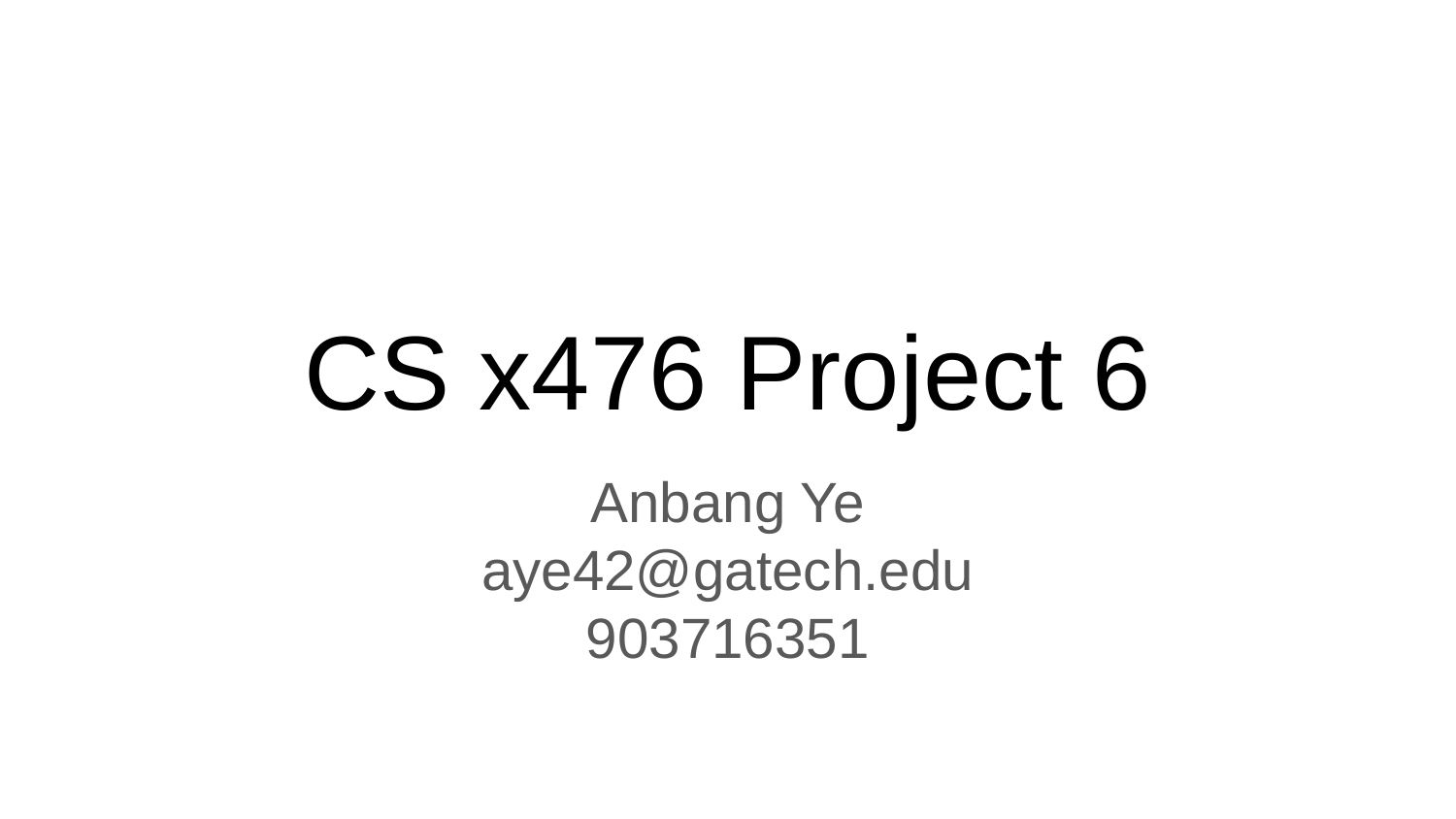

CS x476 Project 6
Anbang Ye
aye42@gatech.edu
903716351